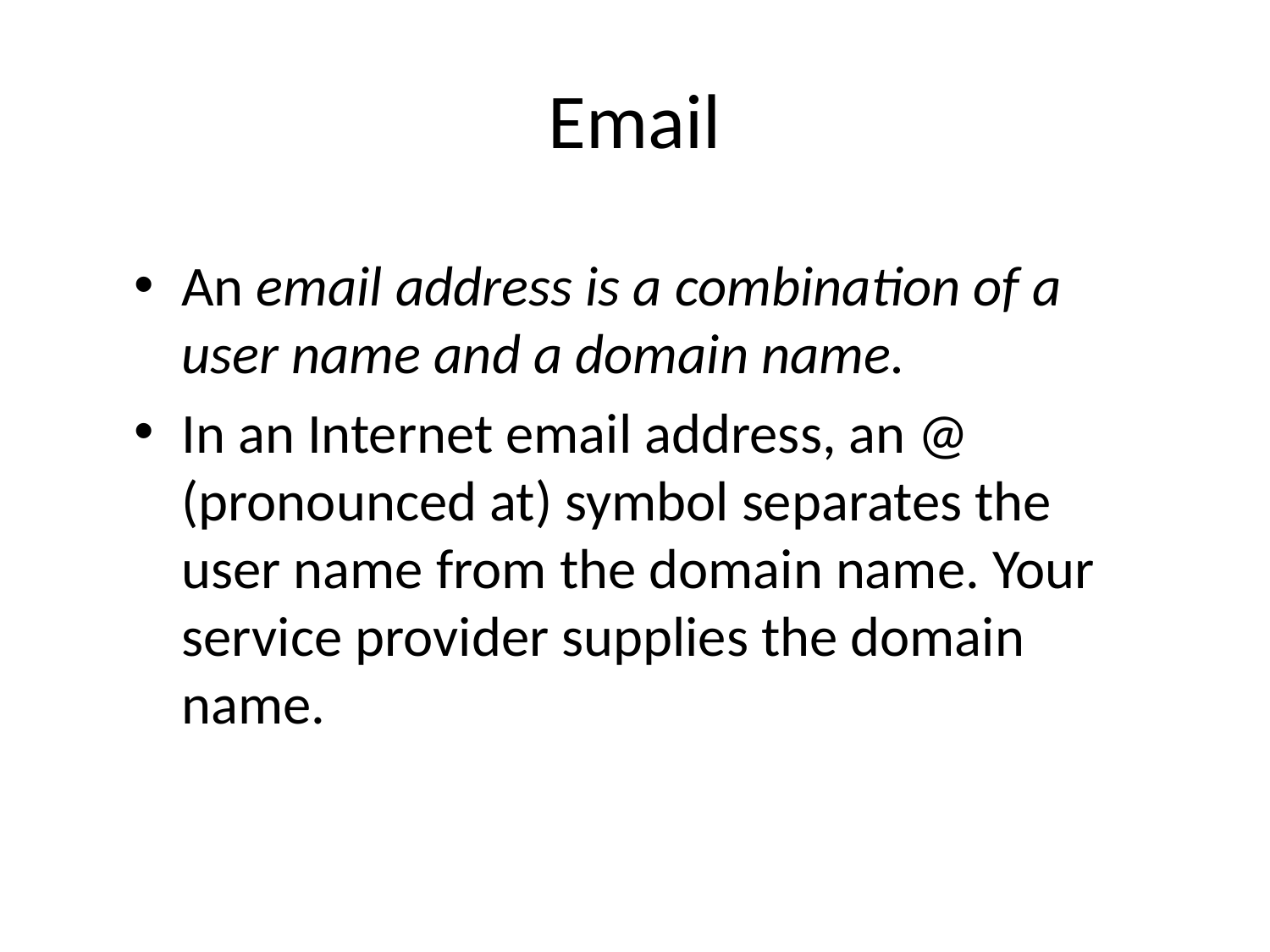

# Email
An email address is a combination of a user name and a domain name.
In an Internet email address, an @ (pronounced at) symbol separates the user name from the domain name. Your service provider supplies the domain name.